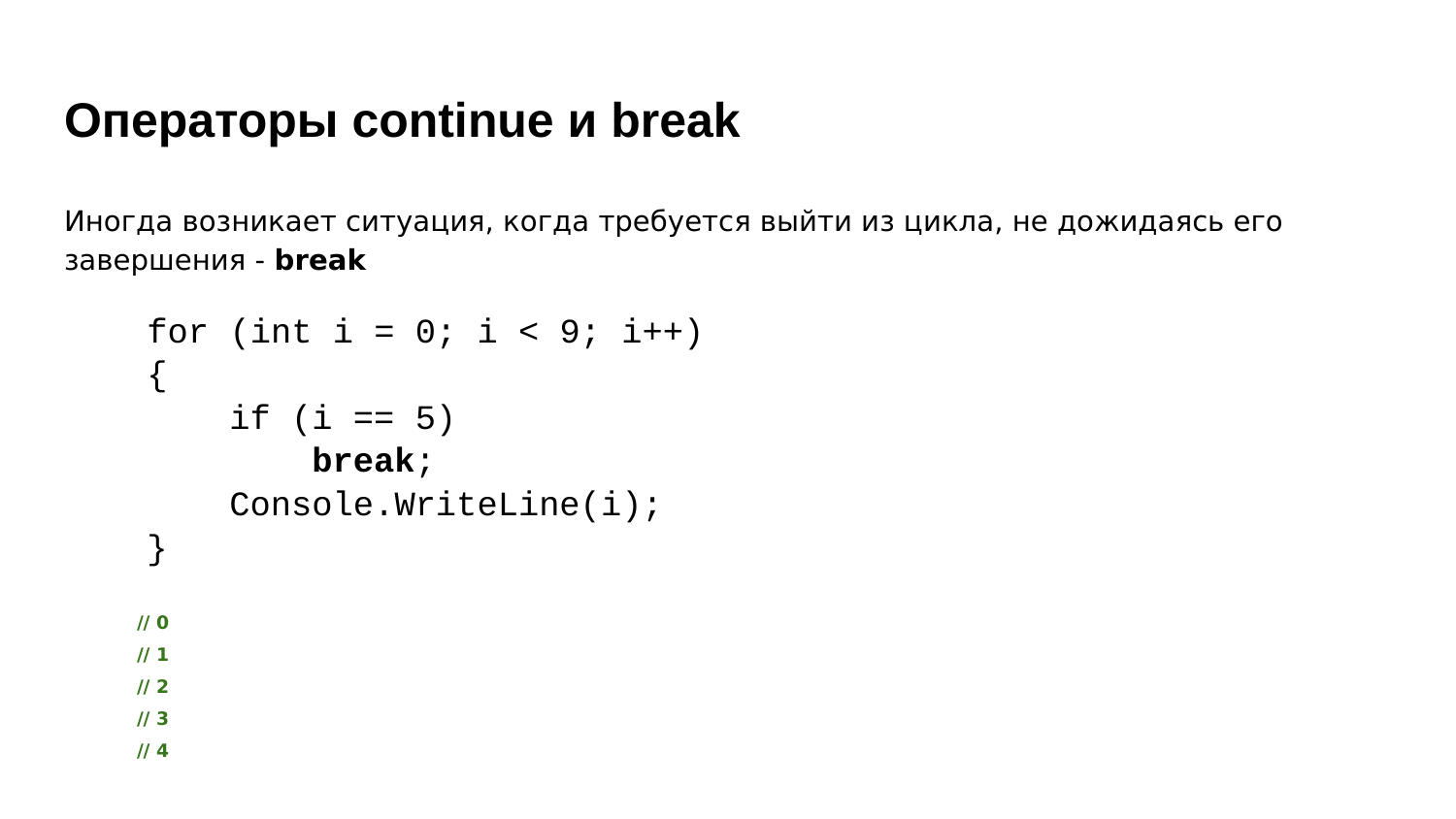

# Операторы continue и break
Иногда возникает ситуация, когда требуется выйти из цикла, не дожидаясь его завершения - break
for (int i = 0; i < 9; i++)
{
    if (i == 5)
        break;
    Console.WriteLine(i);
}

// 0
// 1
// 2
// 3
// 4